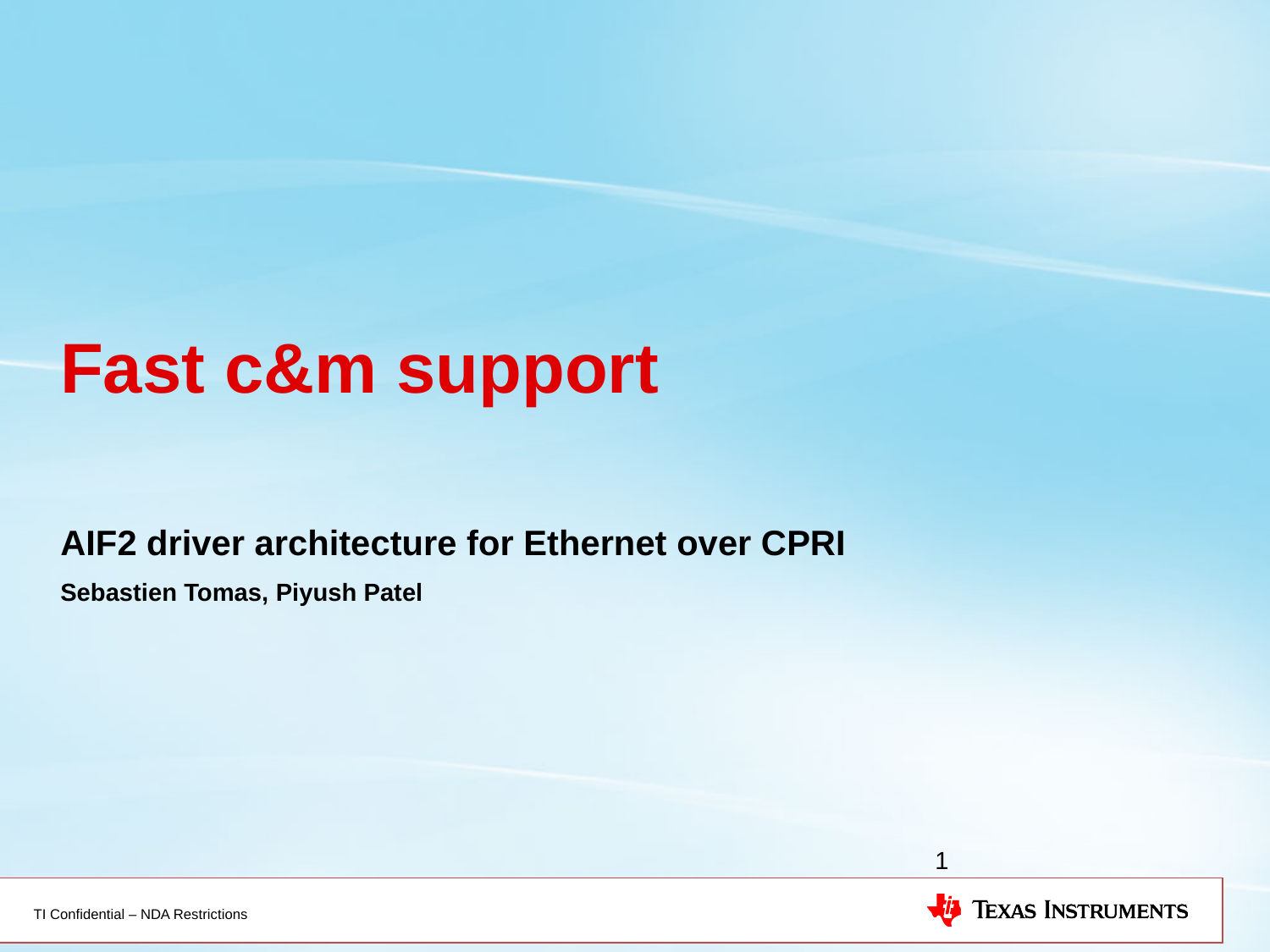

# Fast c&m support
AIF2 driver architecture for Ethernet over CPRI
Sebastien Tomas, Piyush Patel
1